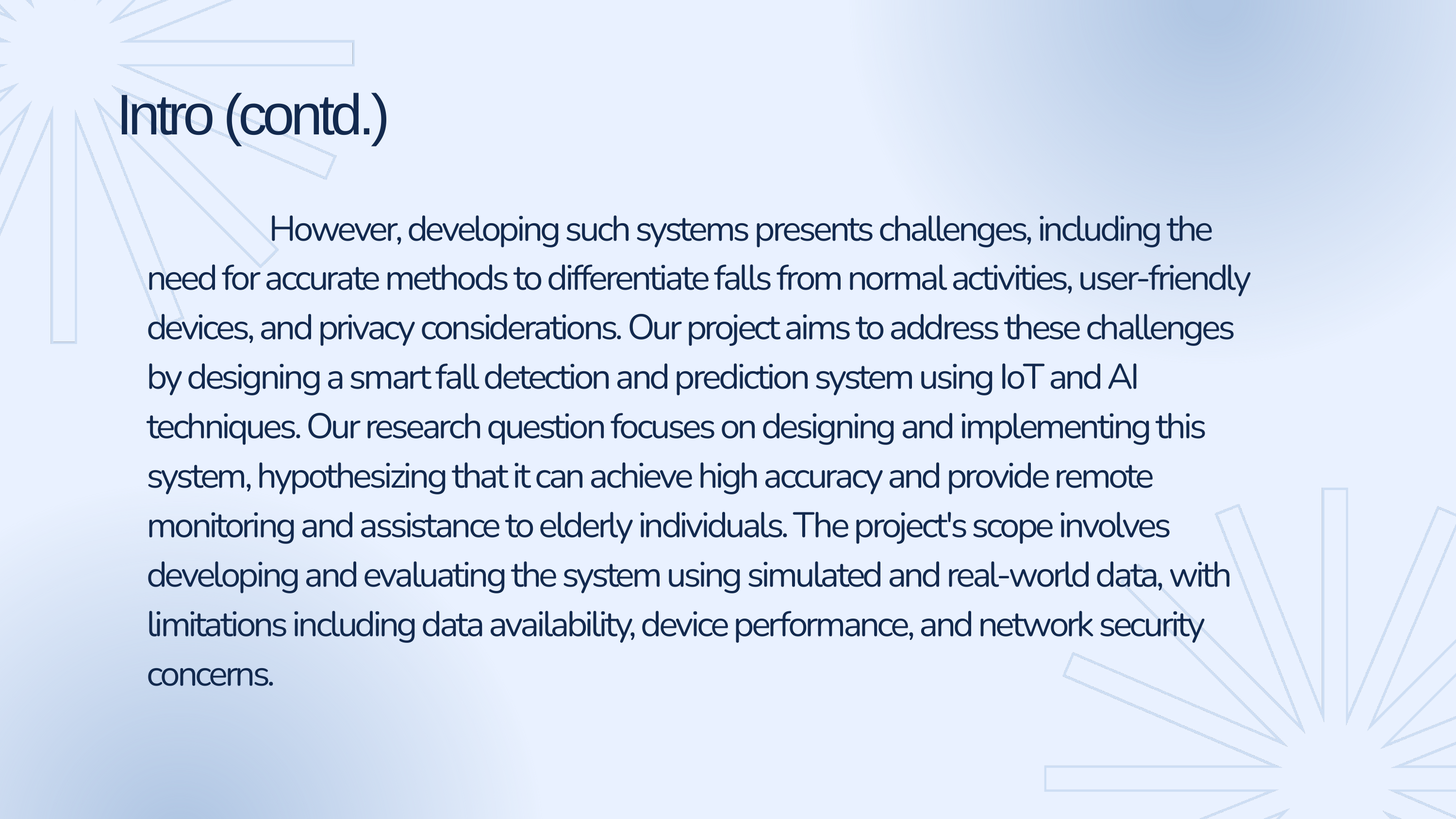

Intro (contd.)
                  However, developing such systems presents challenges, including the need for accurate methods to differentiate falls from normal activities, user-friendly devices, and privacy considerations. Our project aims to address these challenges by designing a smart fall detection and prediction system using IoT and AI techniques. Our research question focuses on designing and implementing this system, hypothesizing that it can achieve high accuracy and provide remote monitoring and assistance to elderly individuals. The project's scope involves developing and evaluating the system using simulated and real-world data, with limitations including data availability, device performance, and network security concerns.